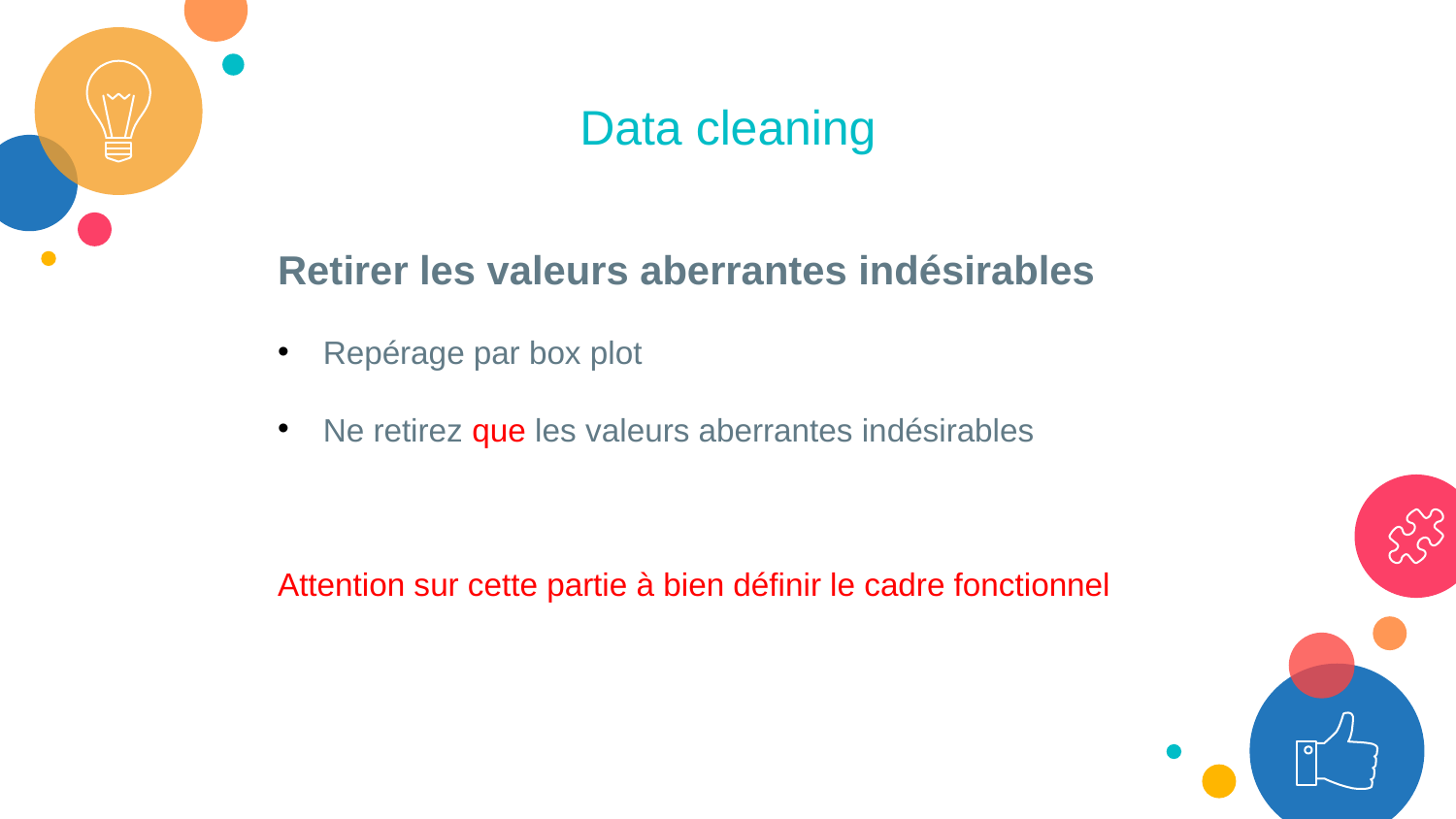

Data cleaning
Retirer les valeurs aberrantes indésirables

Repérage par box plot

Ne retirez que les valeurs aberrantes indésirables

Attention sur cette partie à bien définir le cadre fonctionnel